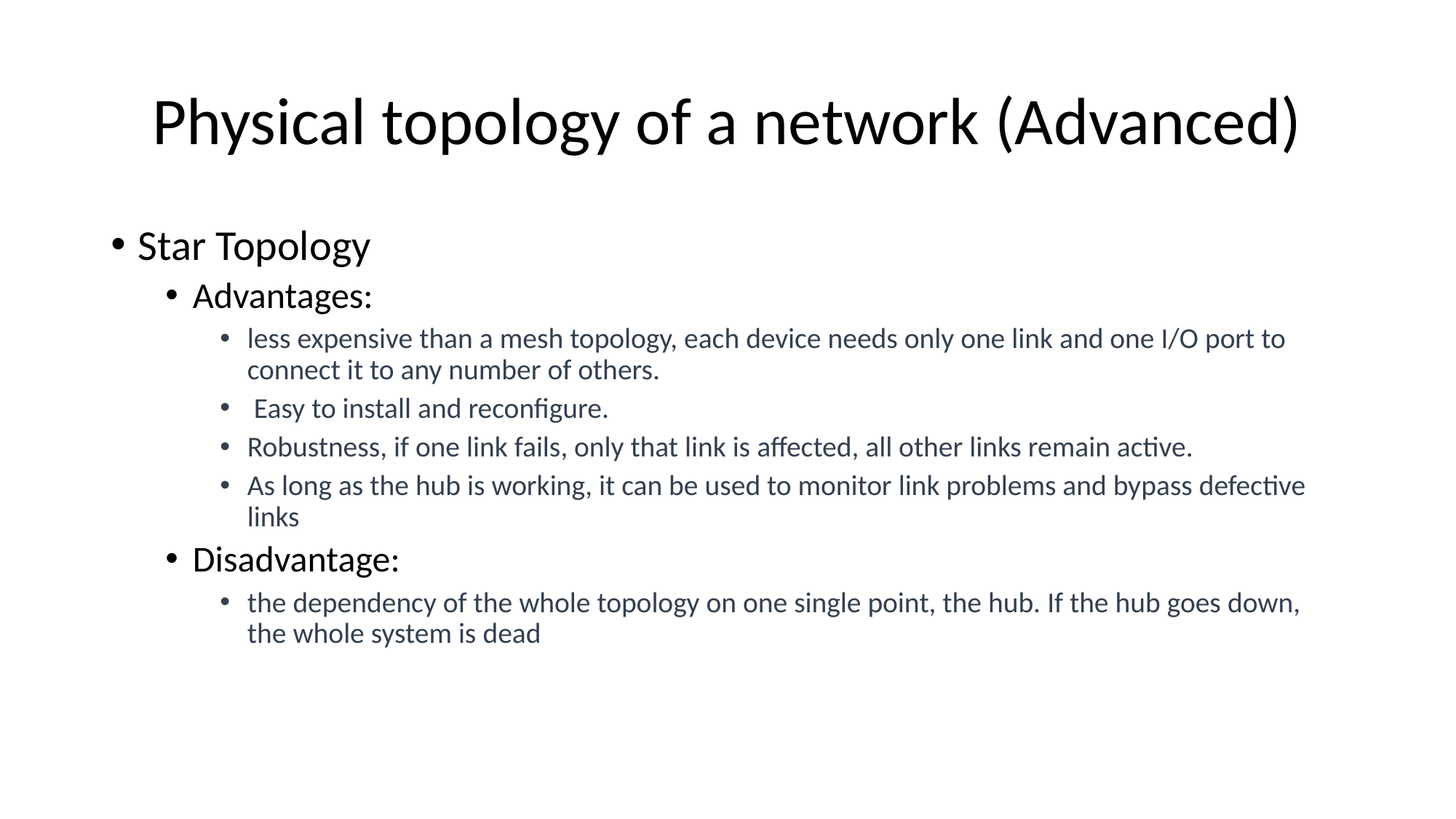

# Physical topology of a network (Advanced)
Star Topology
Advantages:
less expensive than a mesh topology, each device needs only one link and one I/O port to connect it to any number of others.
 Easy to install and reconfigure.
Robustness, if one link fails, only that link is affected, all other links remain active.
As long as the hub is working, it can be used to monitor link problems and bypass defective links
Disadvantage:
the dependency of the whole topology on one single point, the hub. If the hub goes down, the whole system is dead